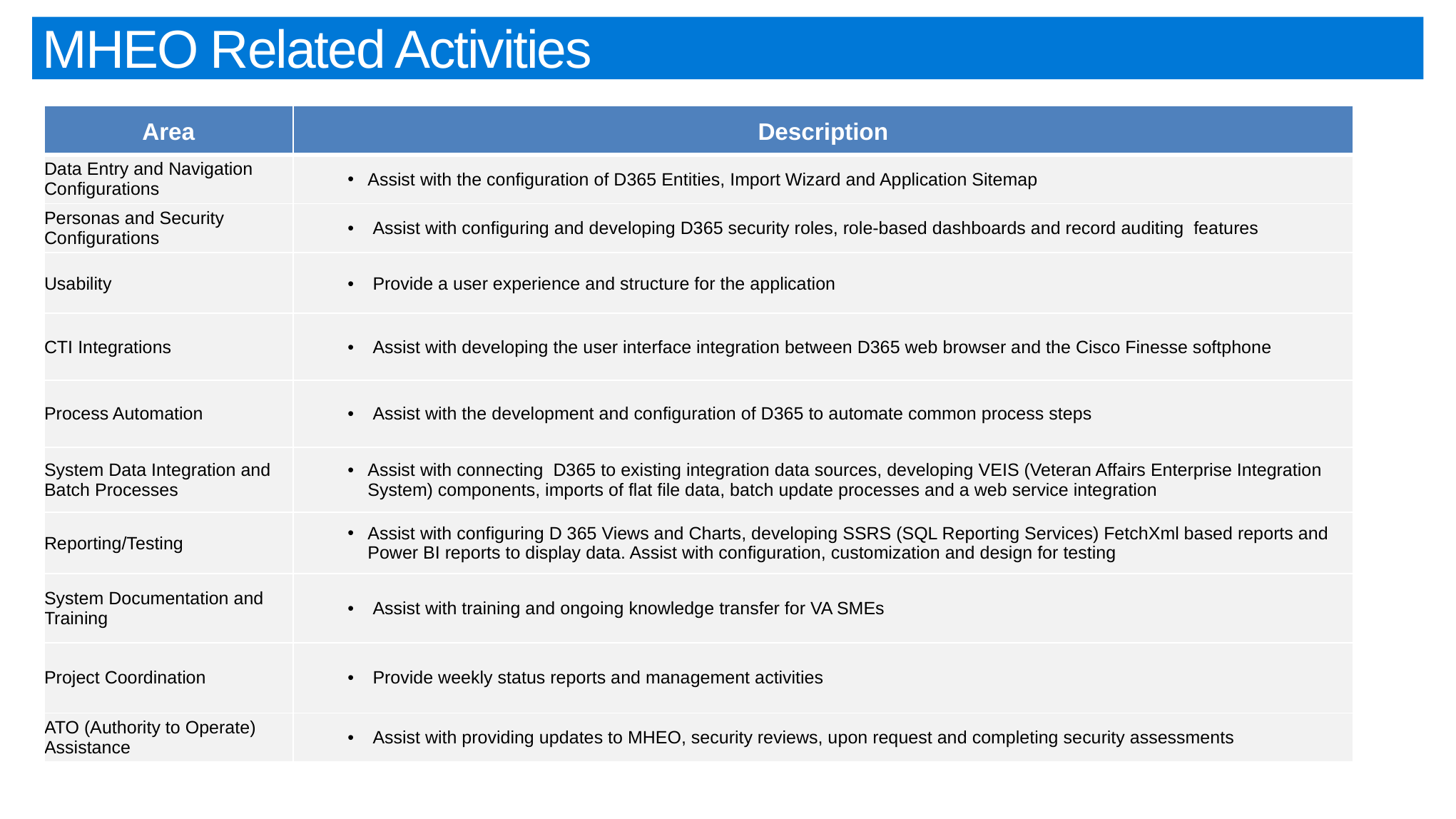

MHEO Related Activities
| Area | Description |
| --- | --- |
| Data Entry and Navigation Configurations | Assist with the configuration of D365 Entities, Import Wizard and Application Sitemap |
| Personas and Security Configurations | Assist with configuring and developing D365 security roles, role-based dashboards and record auditing  features |
| Usability | Provide a user experience and structure for the application |
| CTI Integrations | Assist with developing the user interface integration between D365 web browser and the Cisco Finesse softphone |
| Process Automation | Assist with the development and configuration of D365 to automate common process steps |
| System Data Integration and Batch Processes | Assist with connecting  D365 to existing integration data sources, developing VEIS (Veteran Affairs Enterprise Integration System) components, imports of flat file data, batch update processes and a web service integration |
| Reporting/Testing | Assist with configuring D 365 Views and Charts, developing SSRS (SQL Reporting Services) FetchXml based reports and Power BI reports to display data. Assist with configuration, customization and design for testing |
| System Documentation and Training | Assist with training and ongoing knowledge transfer for VA SMEs |
| Project Coordination | Provide weekly status reports and management activities |
| ATO (Authority to Operate) Assistance | Assist with providing updates to MHEO, security reviews, upon request and completing security assessments |